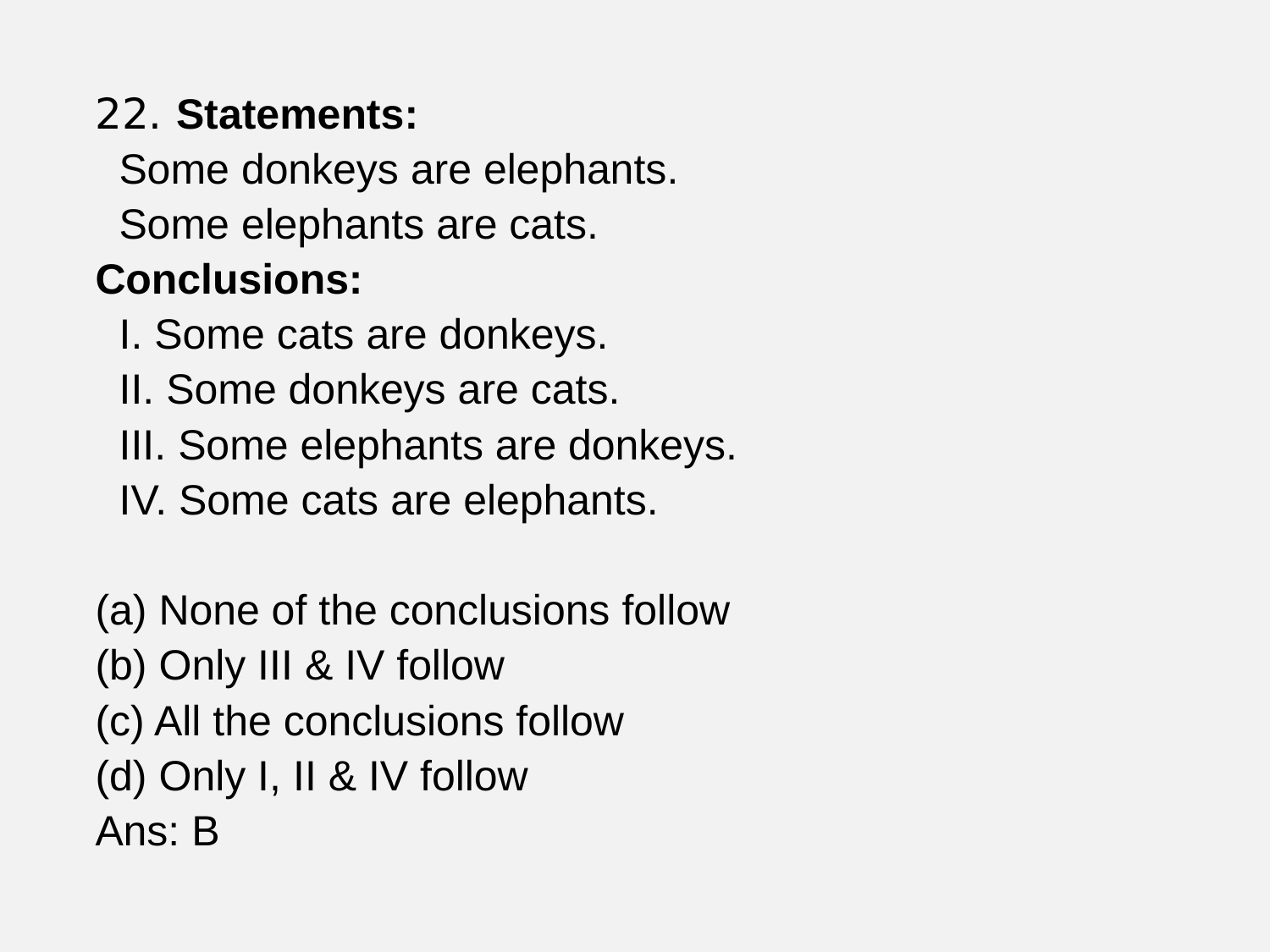

22. Statements:
  Some donkeys are elephants.
  Some elephants are cats.
Conclusions:
  I. Some cats are donkeys.
  II. Some donkeys are cats.
  III. Some elephants are donkeys.
  IV. Some cats are elephants.

(a) None of the conclusions follow
(b) Only III & IV follow
(c) All the conclusions follow
(d) Only I, II & IV follow
Ans: B